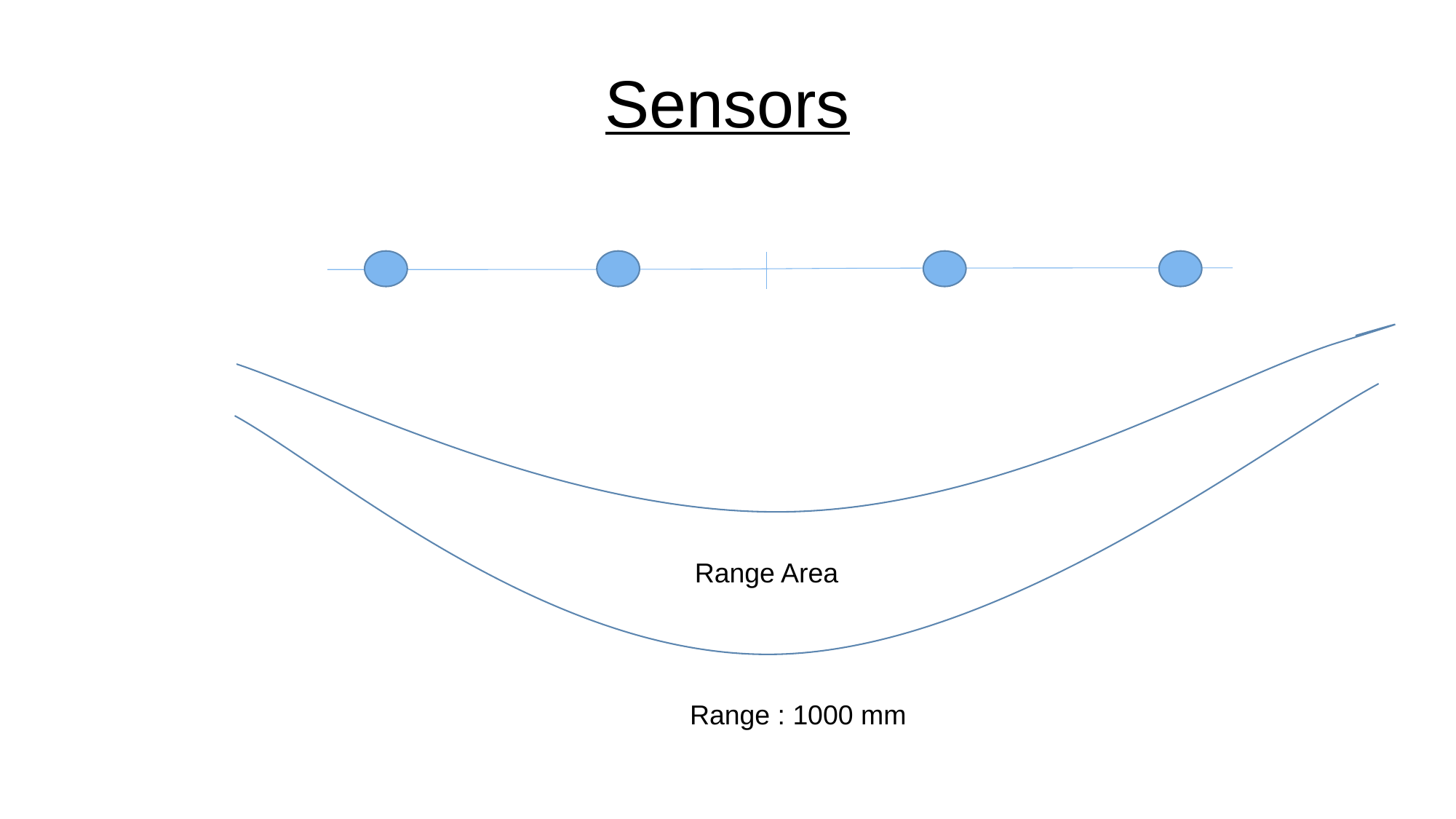

# Sensors

Range Area
Range : 1000 mm